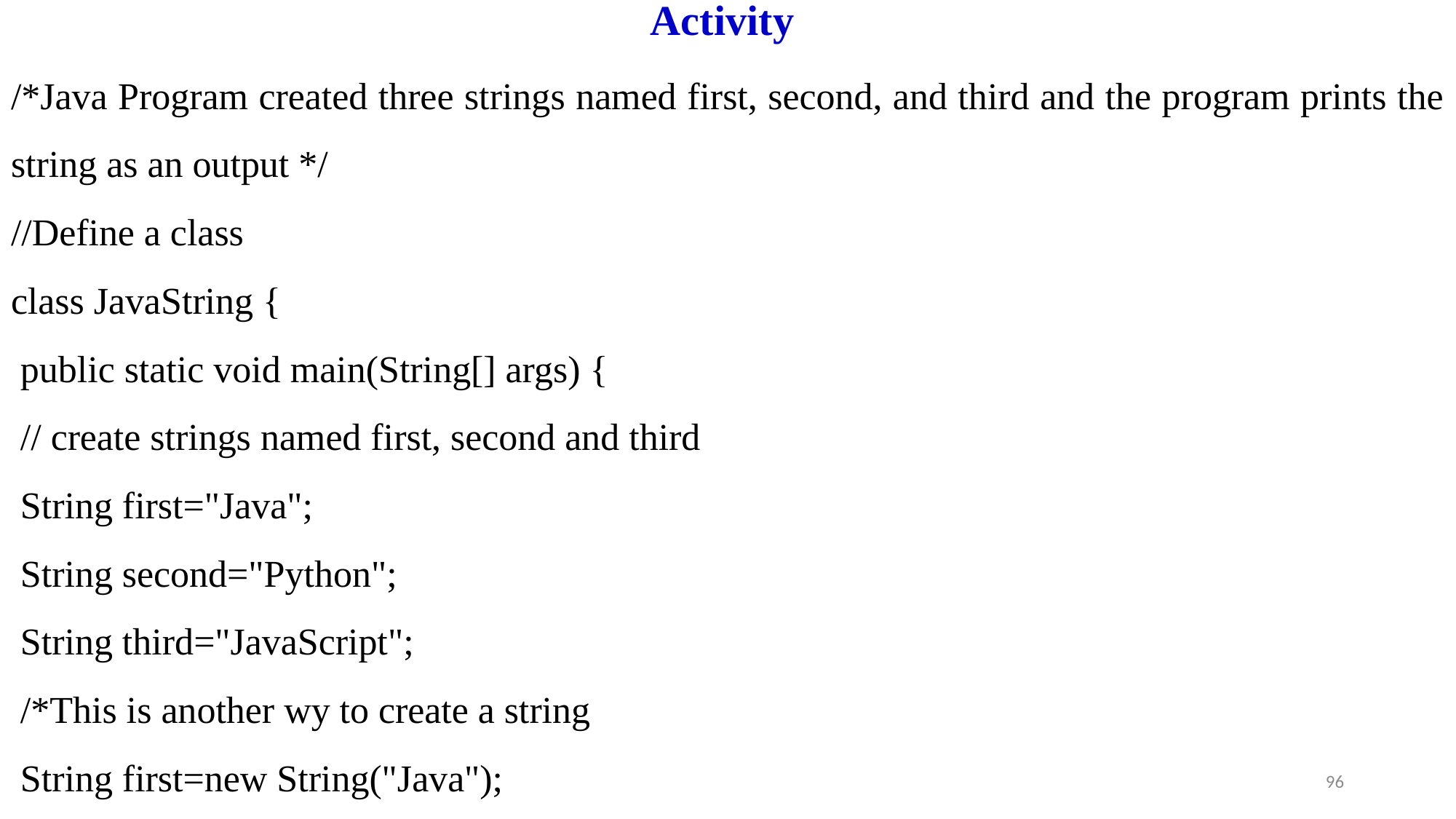

# Activity
/*Java Program created three strings named first, second, and third and the program prints the string as an output */
//Define a class
class JavaString {
 public static void main(String[] args) {
 // create strings named first, second and third
 String first="Java";
 String second="Python";
 String third="JavaScript";
 /*This is another wy to create a string
 String first=new String("Java");

96